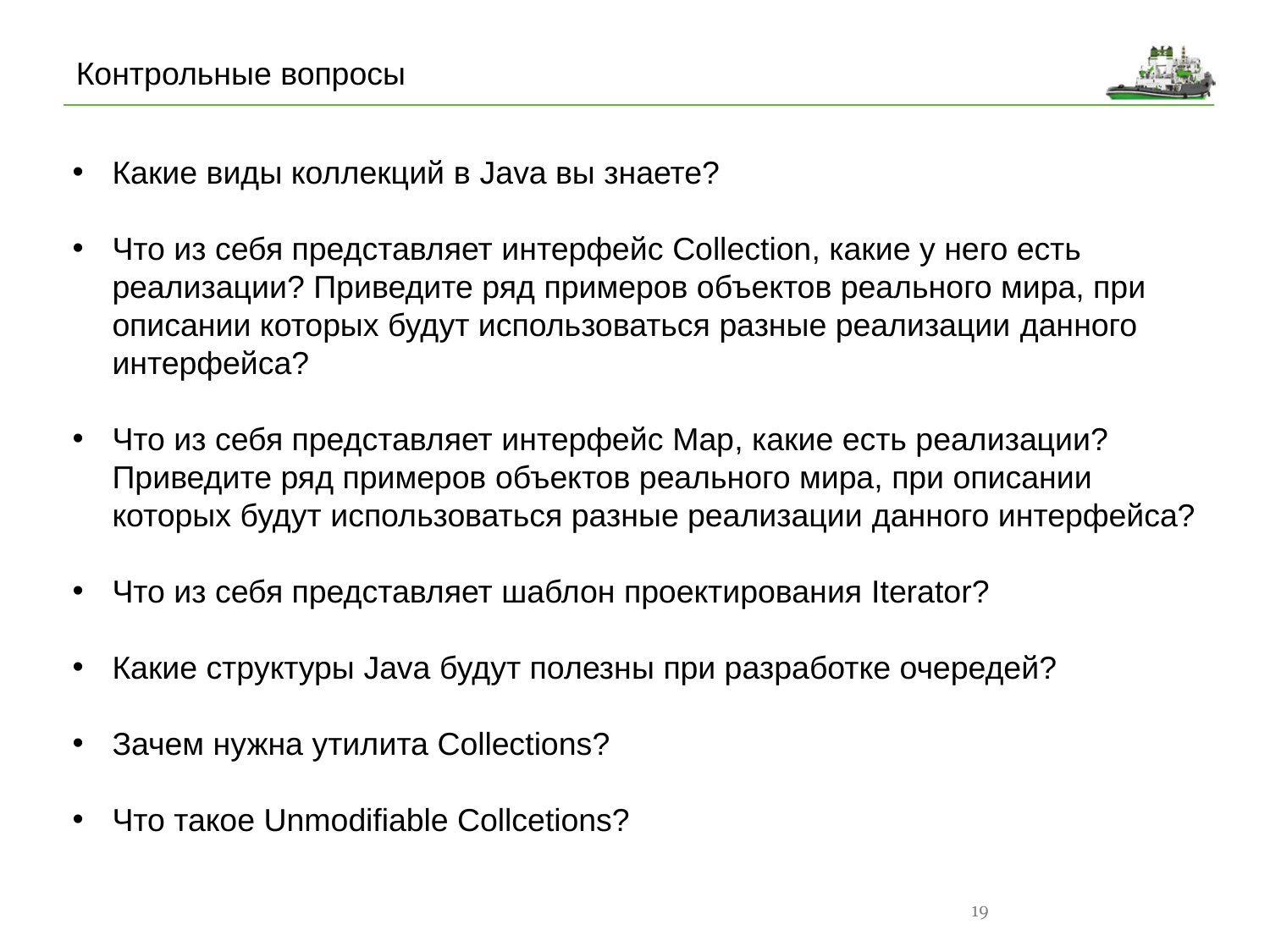

Контрольные вопросы
Какие виды коллекций в Java вы знаете?

Что из себя представляет интерфейс Collection, какие у него есть реализации? Приведите ряд примеров объектов реального мира, при описании которых будут использоваться разные реализации данного интерфейса?
Что из себя представляет интерфейс Map, какие есть реализации? Приведите ряд примеров объектов реального мира, при описании которых будут использоваться разные реализации данного интерфейса?

Что из себя представляет шаблон проектирования Iterator?

Какие структуры Java будут полезны при разработке очередей?

Зачем нужна утилита Collections?

Что такое Unmodifiable Collcetions?

19